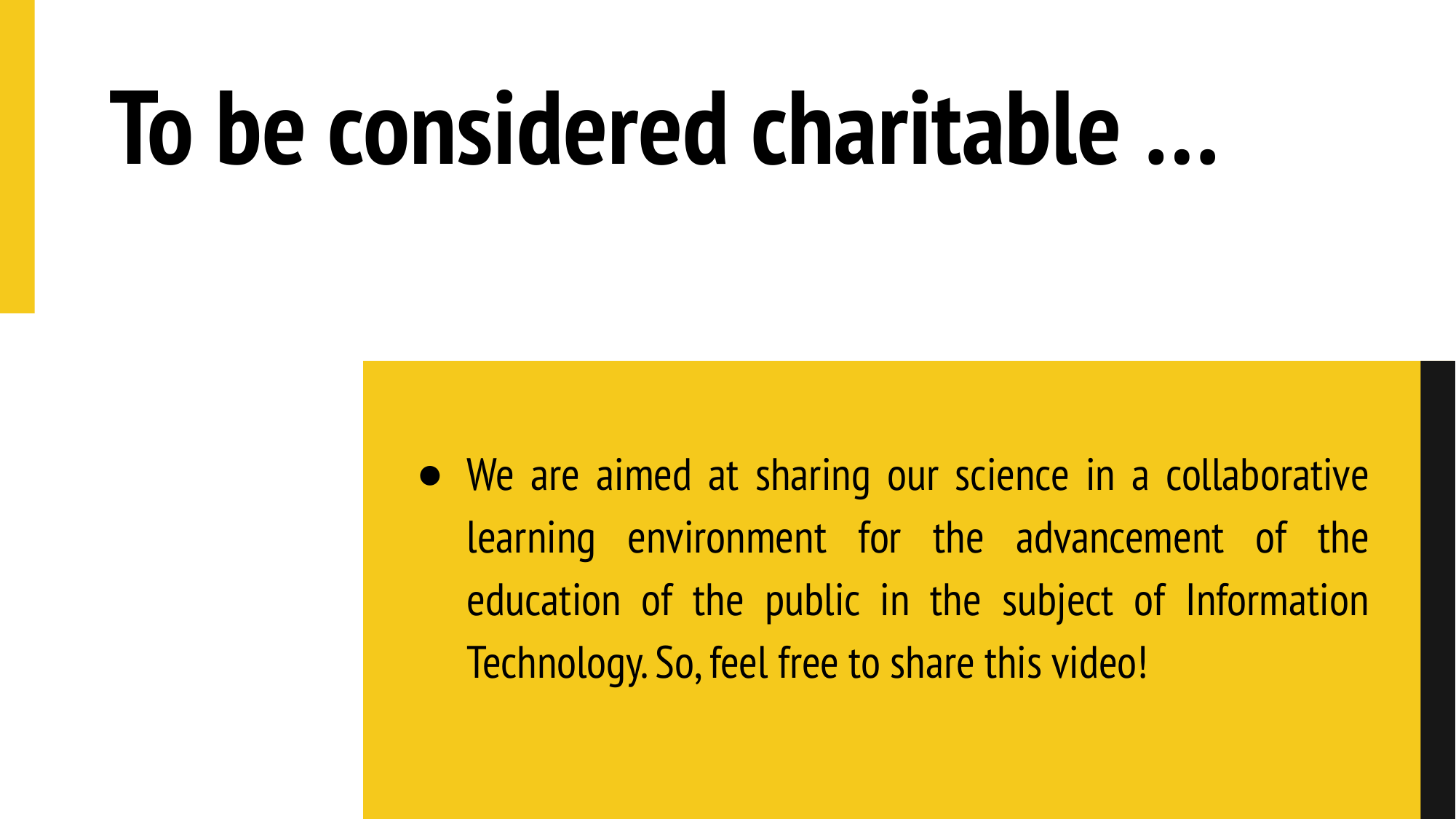

# To be considered charitable …
We are aimed at sharing our science in a collaborative learning environment for the advancement of the education of the public in the subject of Information Technology. So, feel free to share this video!